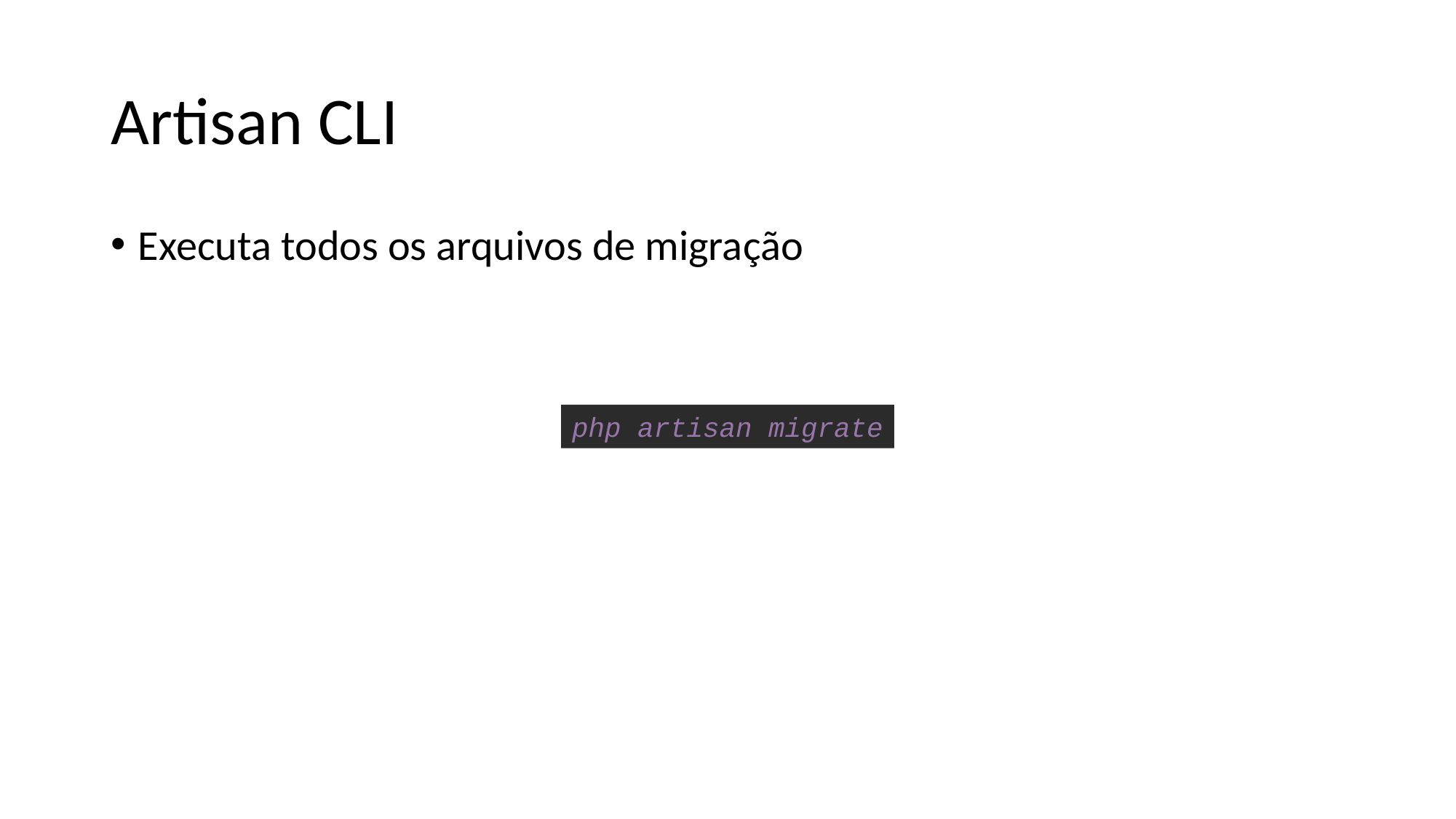

# Artisan CLI
Executa todos os arquivos de migração

php artisan migrate